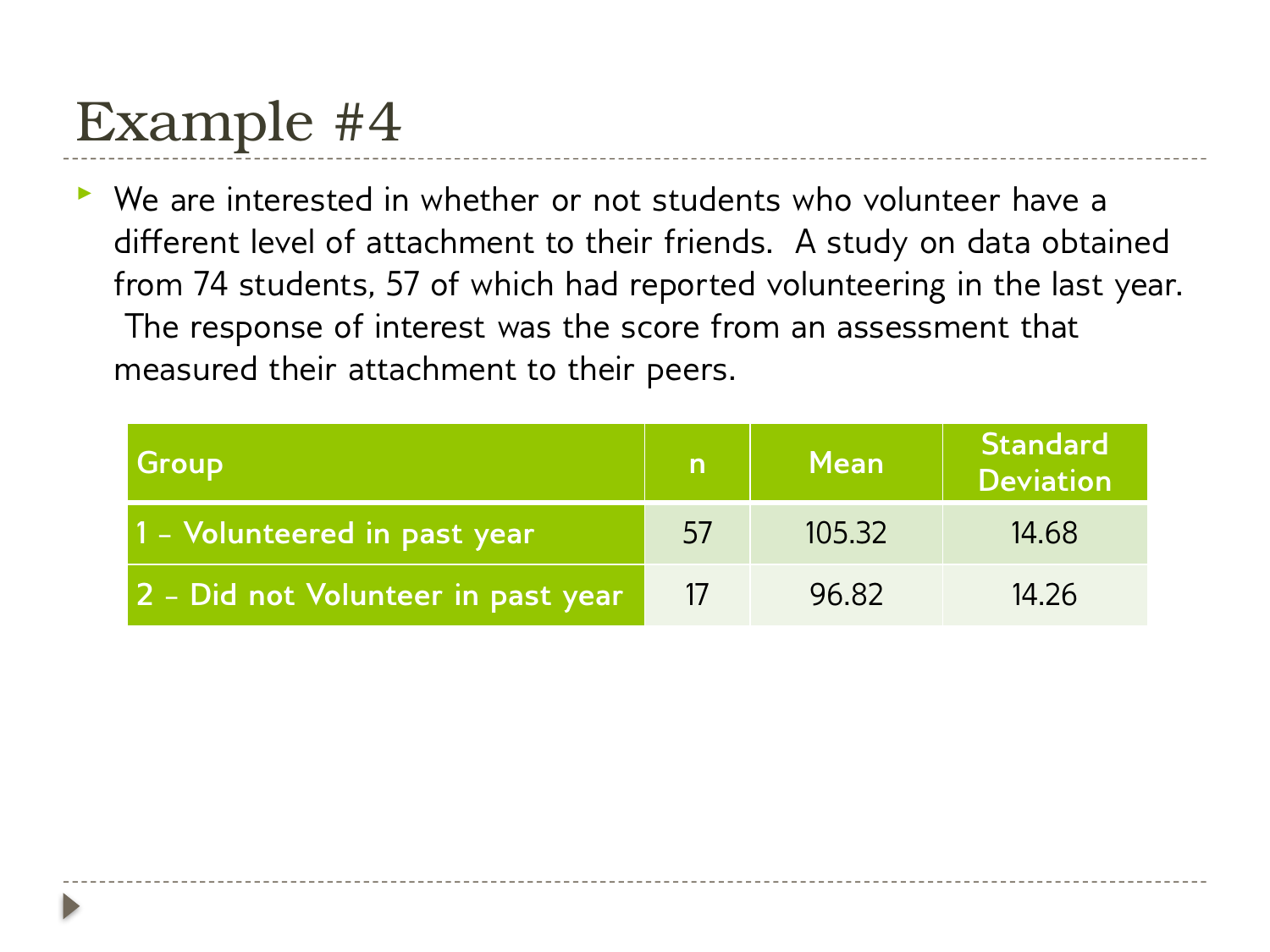

# Example #4
We are interested in whether or not students who volunteer have a different level of attachment to their friends.  A study on data obtained from 74 students, 57 of which had reported volunteering in the last year.  The response of interest was the score from an assessment that measured their attachment to their peers.
| Group | n | Mean | Standard Deviation |
| --- | --- | --- | --- |
| 1 – Volunteered in past year | 57 | 105.32 | 14.68 |
| 2 – Did not Volunteer in past year | 17 | 96.82 | 14.26 |